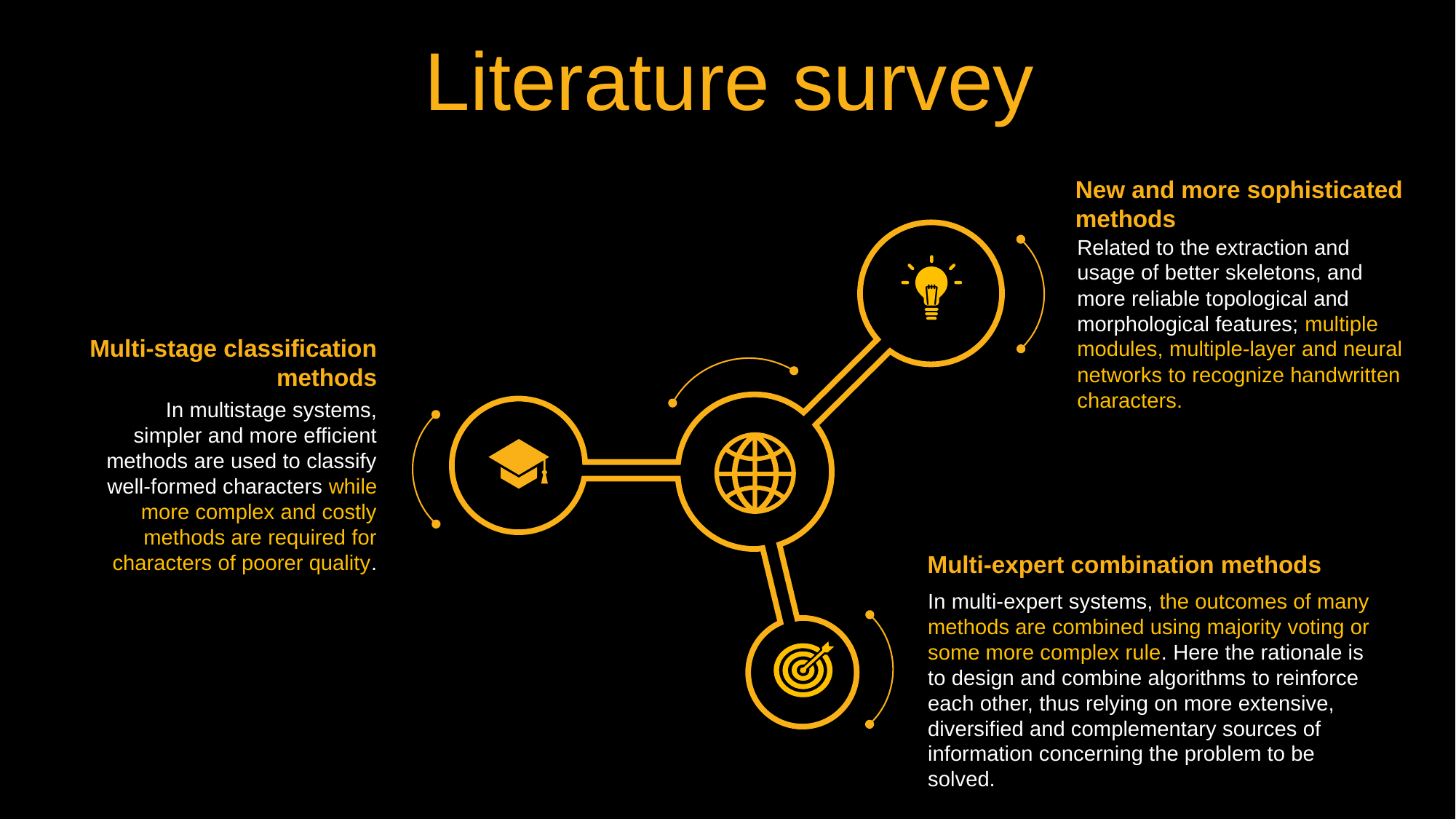

Literature survey
New and more sophisticated methods
Related to the extraction and usage of better skeletons, and more reliable topological and morphological features; multiple modules, multiple-layer and neural networks to recognize handwritten characters.

Multi-stage classification methods
In multistage systems, simpler and more efficient methods are used to classify well-formed characters while more complex and costly methods are required for characters of poorer quality.

Multi-expert combination methods
In multi-expert systems, the outcomes of many methods are combined using majority voting or some more complex rule. Here the rationale is to design and combine algorithms to reinforce each other, thus relying on more extensive, diversified and complementary sources of information concerning the problem to be solved.